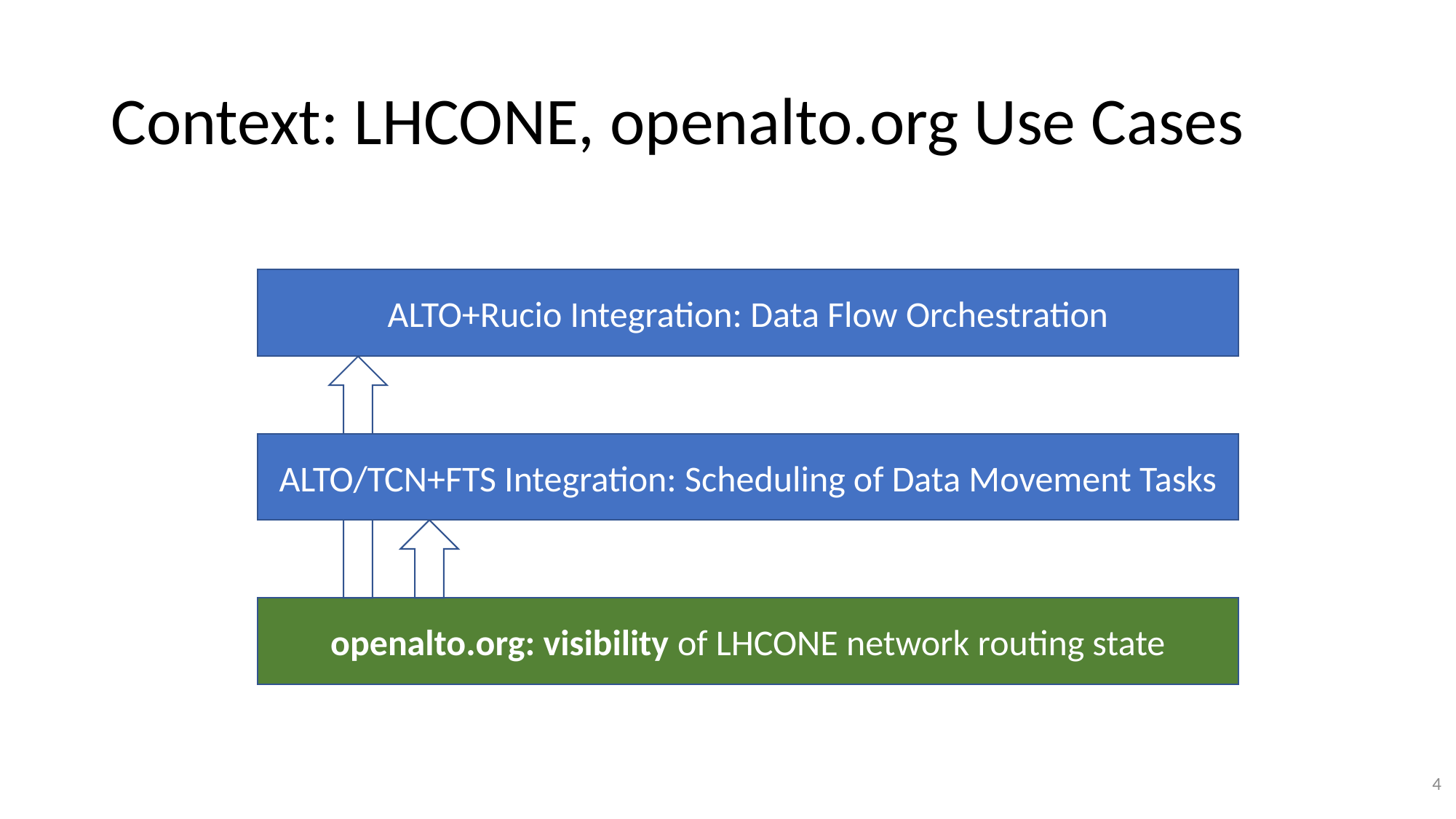

# Context: LHCONE, openalto.org Use Cases
ALTO+Rucio Integration: Data Flow Orchestration

ALTO/TCN+FTS Integration: Scheduling of Data Movement Tasks

openalto.org: visibility of LHCONE network routing state
4